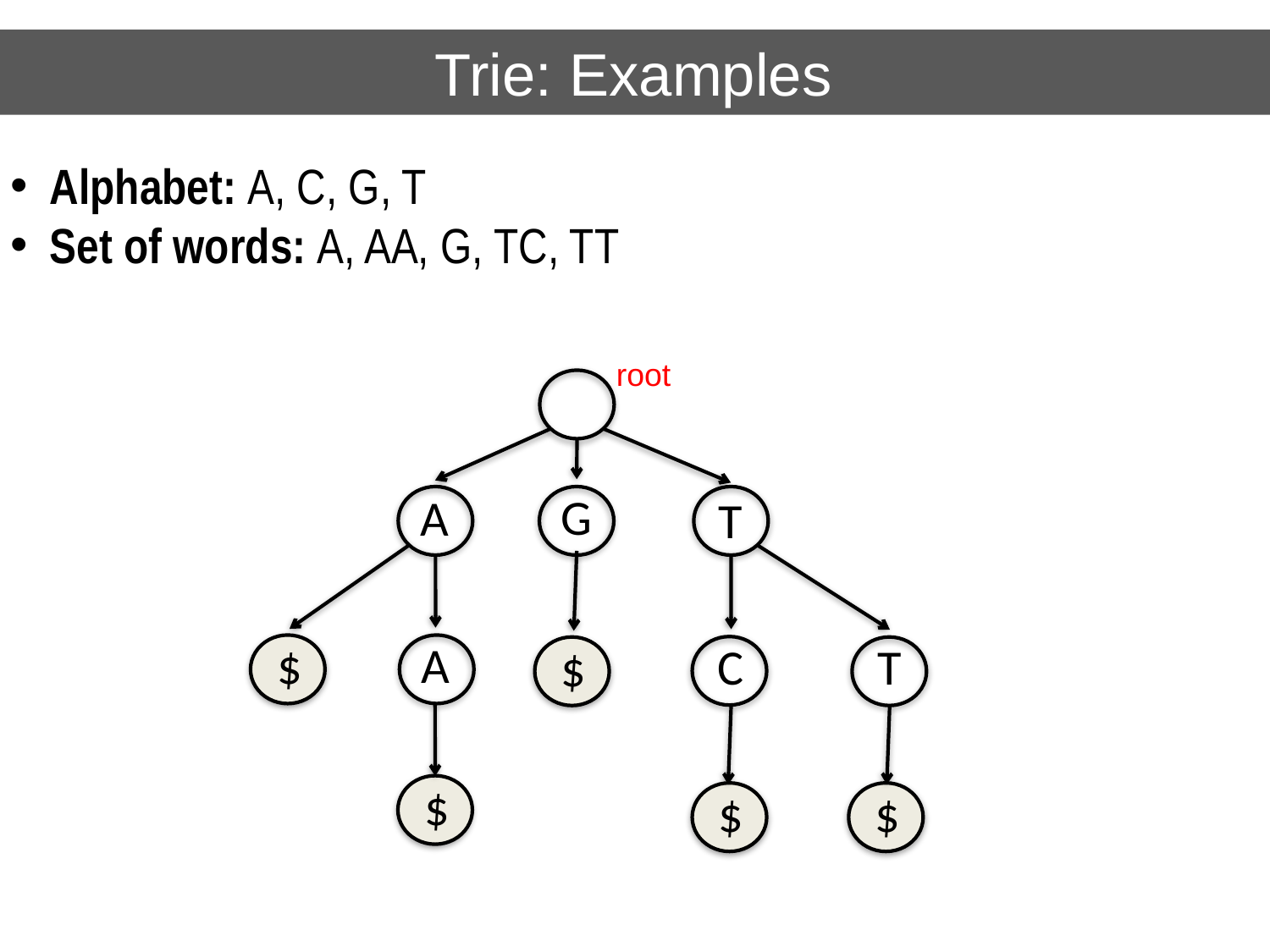

# Trie: Examples
Alphabet: A, C, G, T
Set of words: A, AA, G, TC, TT
root

A

T

C

$

G

$

$

T

$

A

$